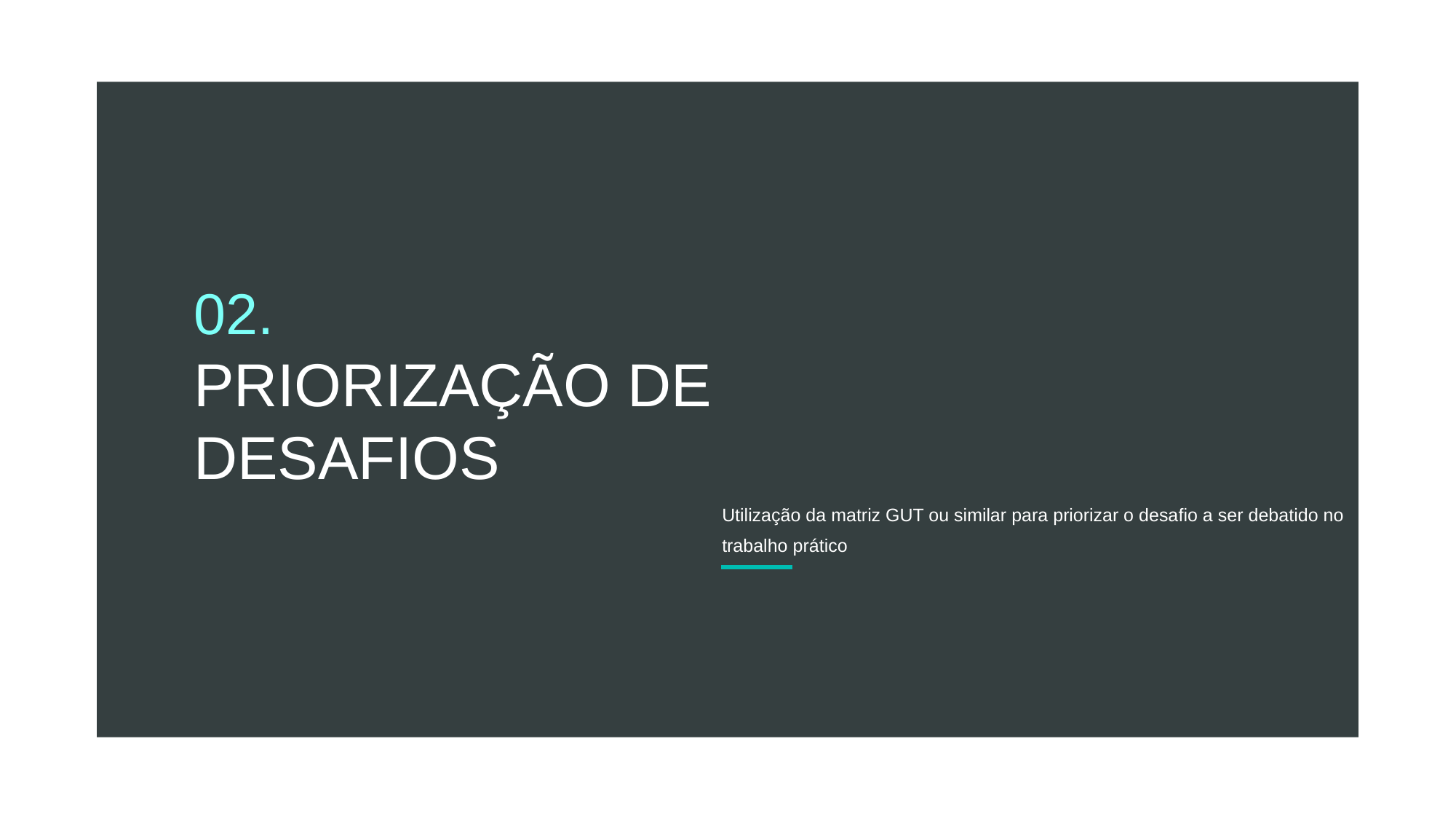

02.
PRIORIZAÇÃO DE DESAFIOS
Utilização da matriz GUT ou similar para priorizar o desafio a ser debatido no trabalho prático